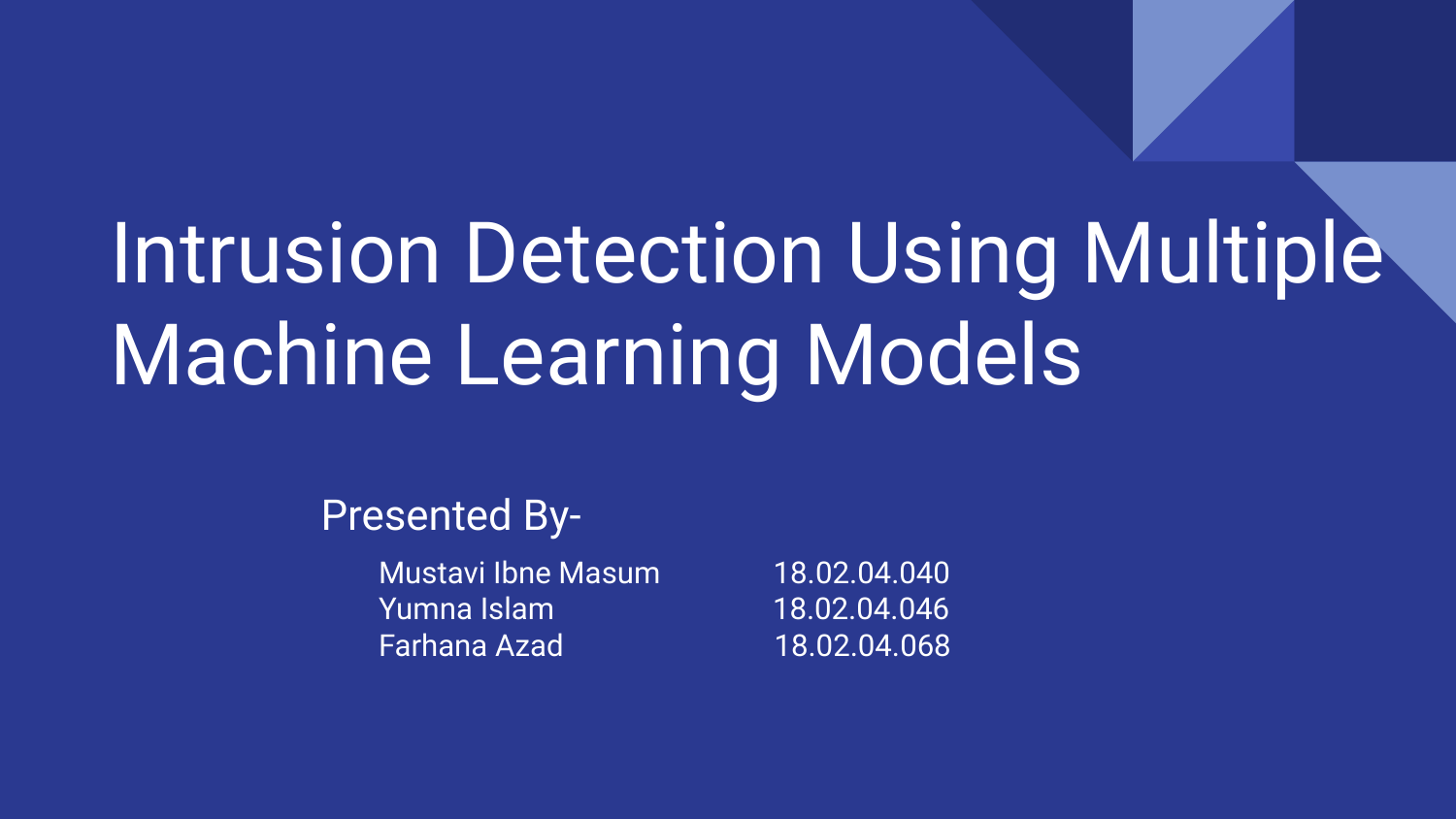

# Intrusion Detection Using Multiple Machine Learning Models
Presented By-

Mustavi Ibne Masum               18.02.04.040
Yumna Islam                             18.02.04.046
Farhana Azad                            18.02.04.068